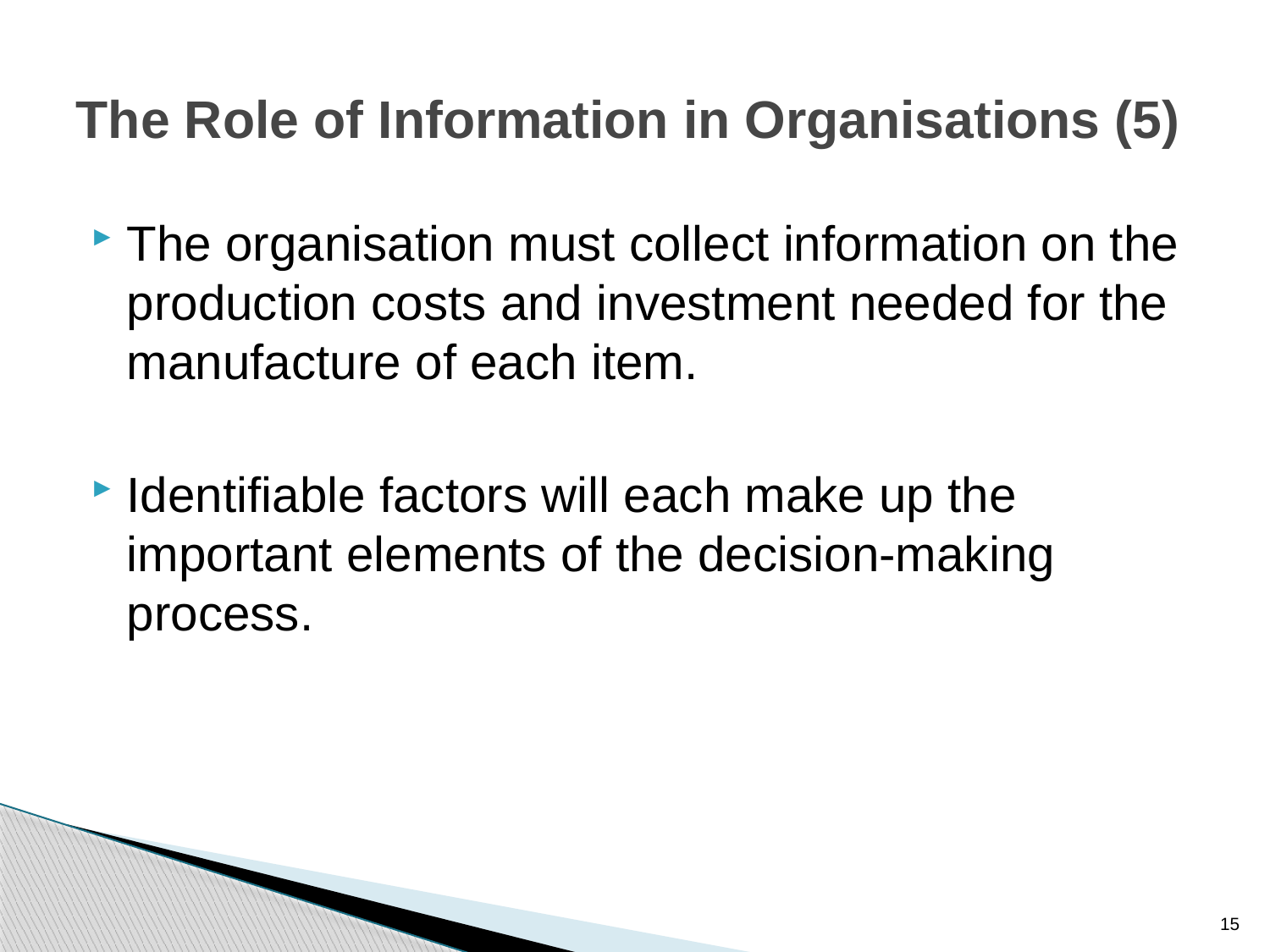

# The Role of Information in Organisations (5)
The organisation must collect information on the production costs and investment needed for the manufacture of each item.

Identifiable factors will each make up the important elements of the decision-making process.
15